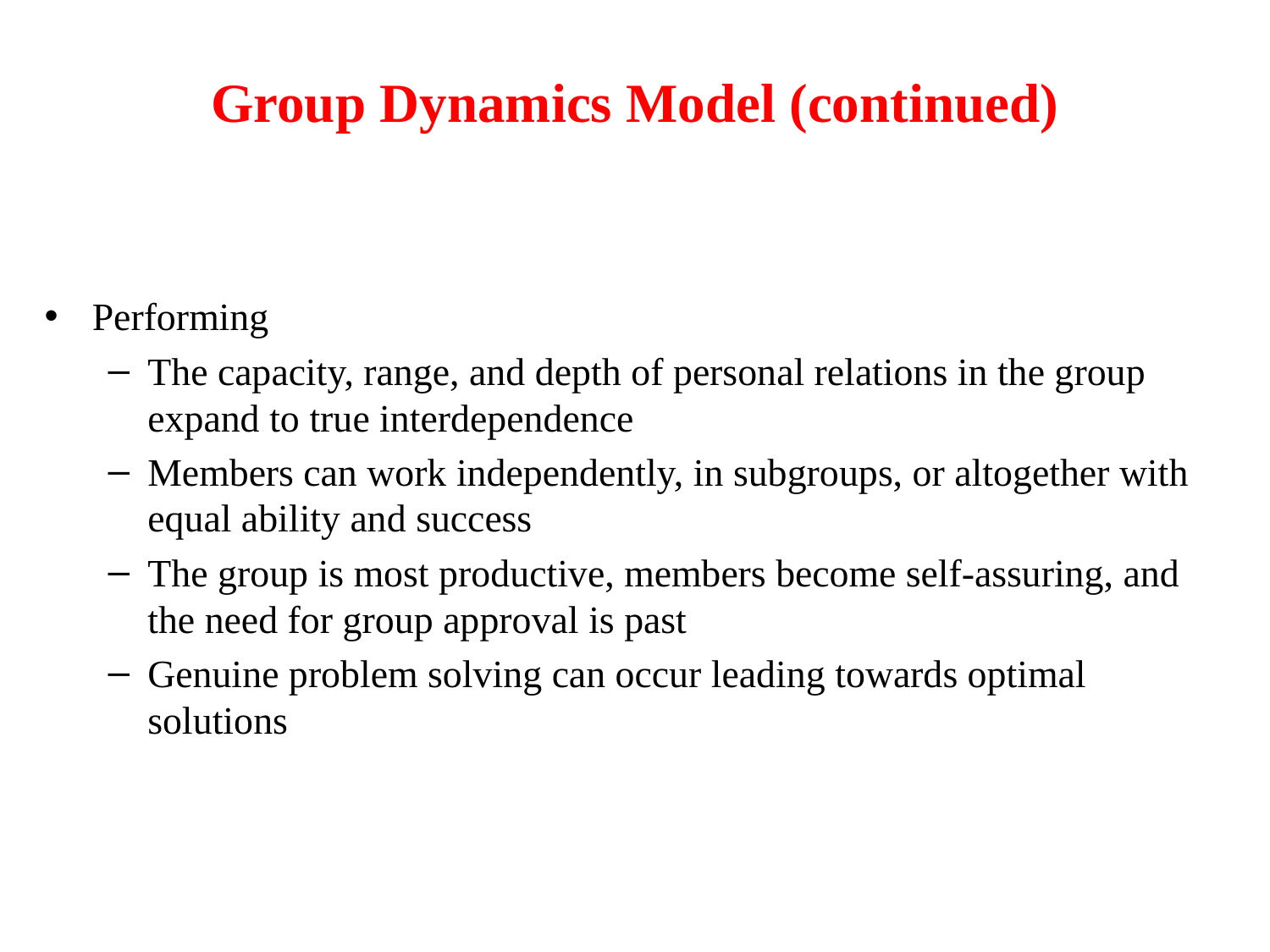

# Group Dynamics Model (continued)
Performing
The capacity, range, and depth of personal relations in the group expand to true interdependence
Members can work independently, in subgroups, or altogether with equal ability and success
The group is most productive, members become self-assuring, and the need for group approval is past
Genuine problem solving can occur leading towards optimal solutions